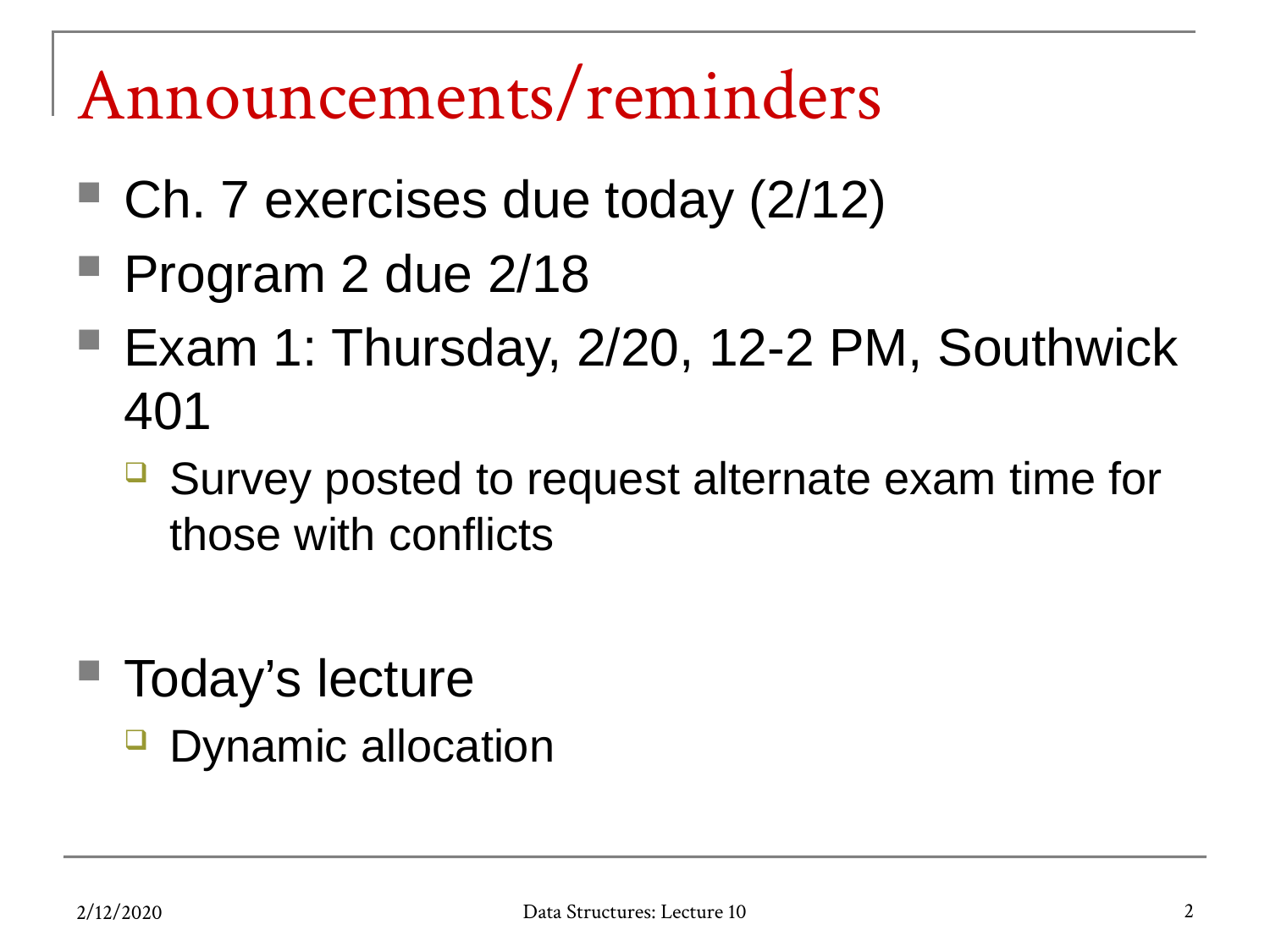

# Announcements/reminders
Ch. 7 exercises due today (2/12)
Program 2 due 2/18
Exam 1: Thursday, 2/20, 12-2 PM, Southwick 401
Survey posted to request alternate exam time for those with conflicts

Today’s lecture
Dynamic allocation
2/12/2020
2
Data Structures: Lecture 10